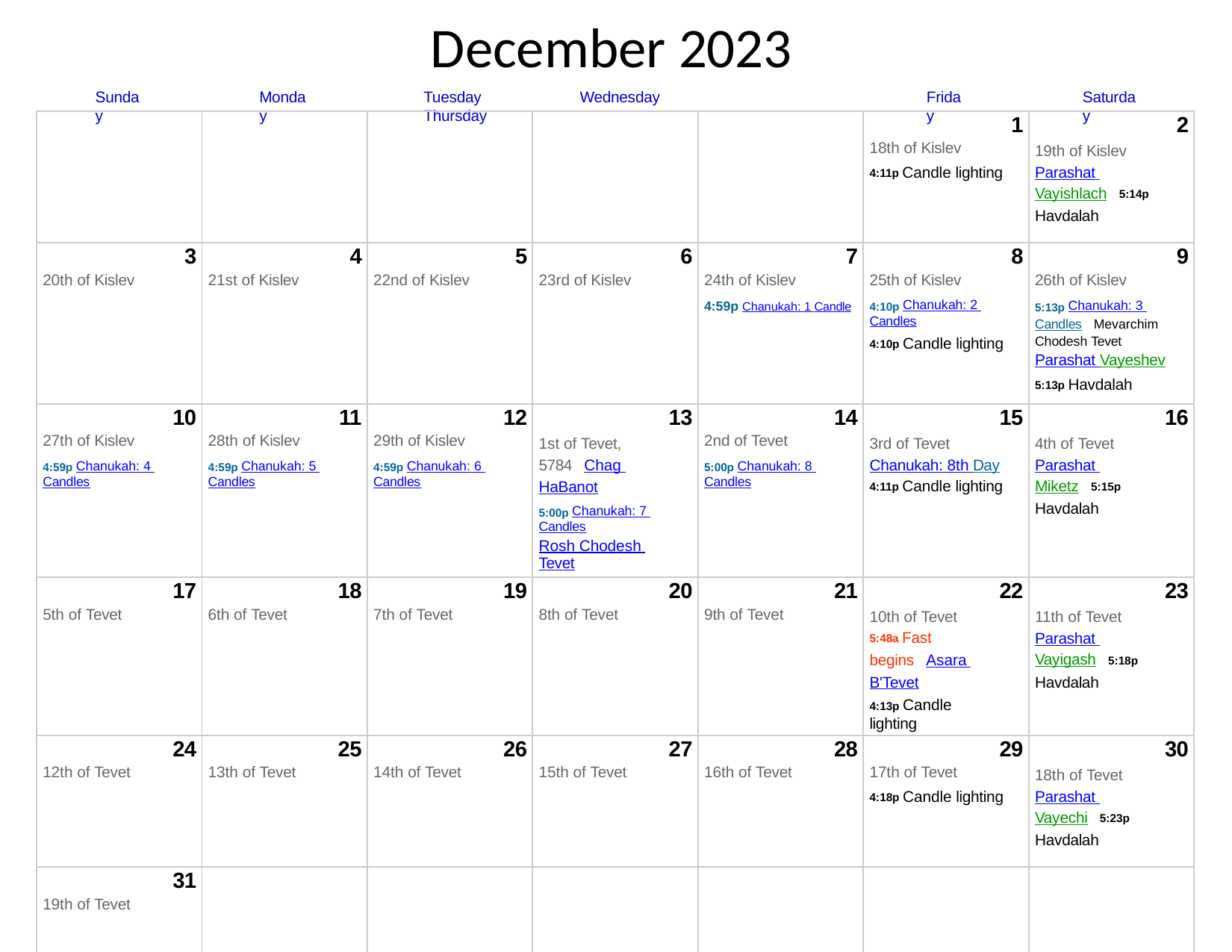

# December 2023
Tuesday	Wednesday	Thursday
Sunday
Monday
Friday
Saturday
|  |  |  |  |  | 1 18th of Kislev 4:11p Candle lighting | 2 19th of Kislev Parashat Vayishlach 5:14p Havdalah |
| --- | --- | --- | --- | --- | --- | --- |
| 3 20th of Kislev | 4 21st of Kislev | 5 22nd of Kislev | 6 23rd of Kislev | 7 24th of Kislev 4:59p Chanukah: 1 Candle | 8 25th of Kislev 4:10p Chanukah: 2 Candles 4:10p Candle lighting | 9 26th of Kislev 5:13p Chanukah: 3 Candles Mevarchim Chodesh Tevet Parashat Vayeshev 5:13p Havdalah |
| 10 27th of Kislev 4:59p Chanukah: 4 Candles | 11 28th of Kislev 4:59p Chanukah: 5 Candles | 12 29th of Kislev 4:59p Chanukah: 6 Candles | 13 1st of Tevet, 5784 Chag HaBanot 5:00p Chanukah: 7 Candles Rosh Chodesh Tevet | 14 2nd of Tevet 5:00p Chanukah: 8 Candles | 15 3rd of Tevet Chanukah: 8th Day 4:11p Candle lighting | 16 4th of Tevet Parashat Miketz 5:15p Havdalah |
| 17 5th of Tevet | 18 6th of Tevet | 19 7th of Tevet | 20 8th of Tevet | 21 9th of Tevet | 22 10th of Tevet 5:48a Fast begins Asara B'Tevet 4:13p Candle lighting | 23 11th of Tevet Parashat Vayigash 5:18p Havdalah |
| 24 12th of Tevet | 25 13th of Tevet | 26 14th of Tevet | 27 15th of Tevet | 28 16th of Tevet | 29 17th of Tevet 4:18p Candle lighting | 30 18th of Tevet Parashat Vayechi 5:23p Havdalah |
| 31 19th of Tevet |  |  |  |  |  |  |